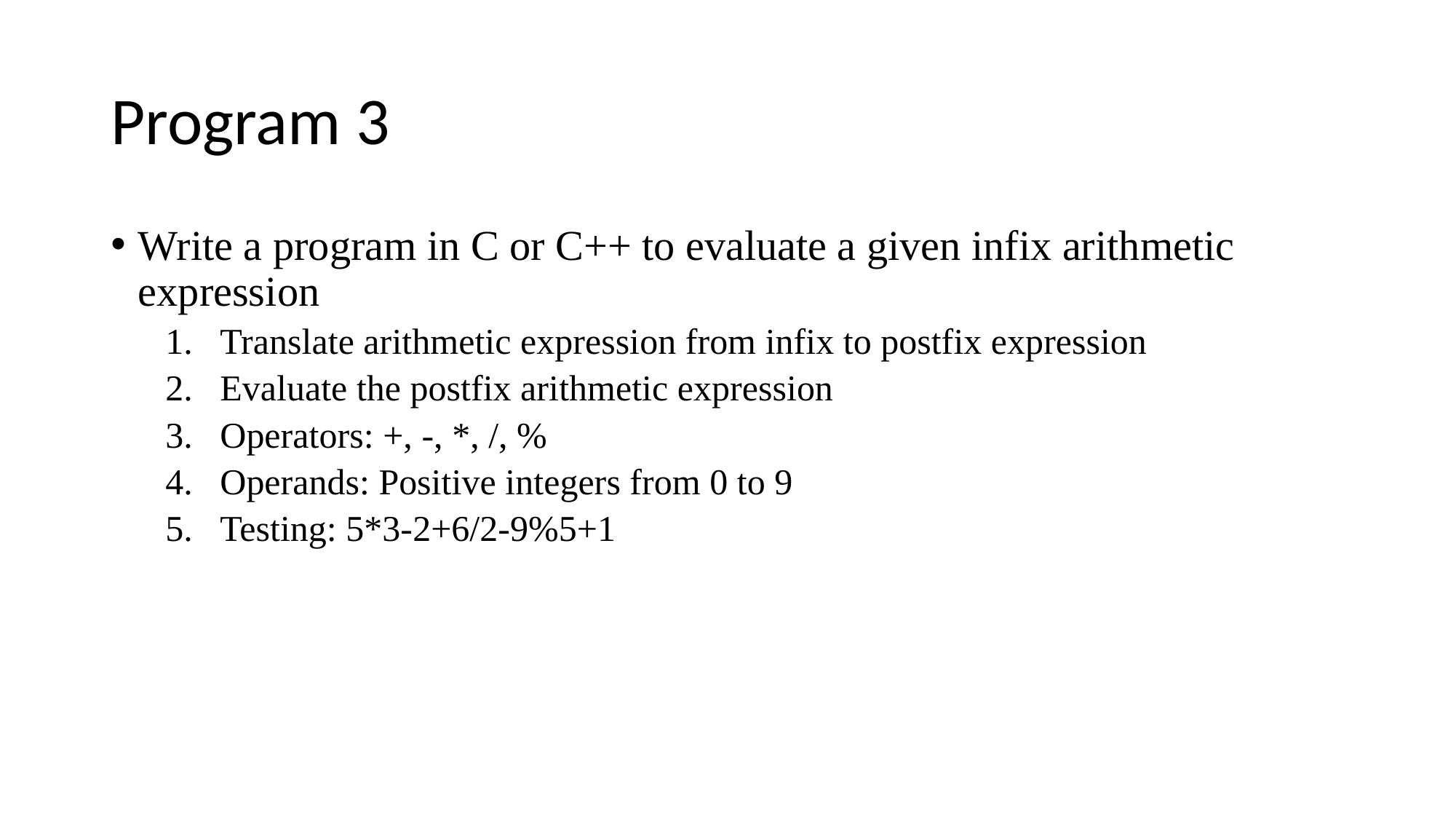

# Program 3
Write a program in C or C++ to evaluate a given infix arithmetic expression
Translate arithmetic expression from infix to postfix expression
Evaluate the postfix arithmetic expression
Operators: +, -, *, /, %
Operands: Positive integers from 0 to 9
Testing: 5*3-2+6/2-9%5+1